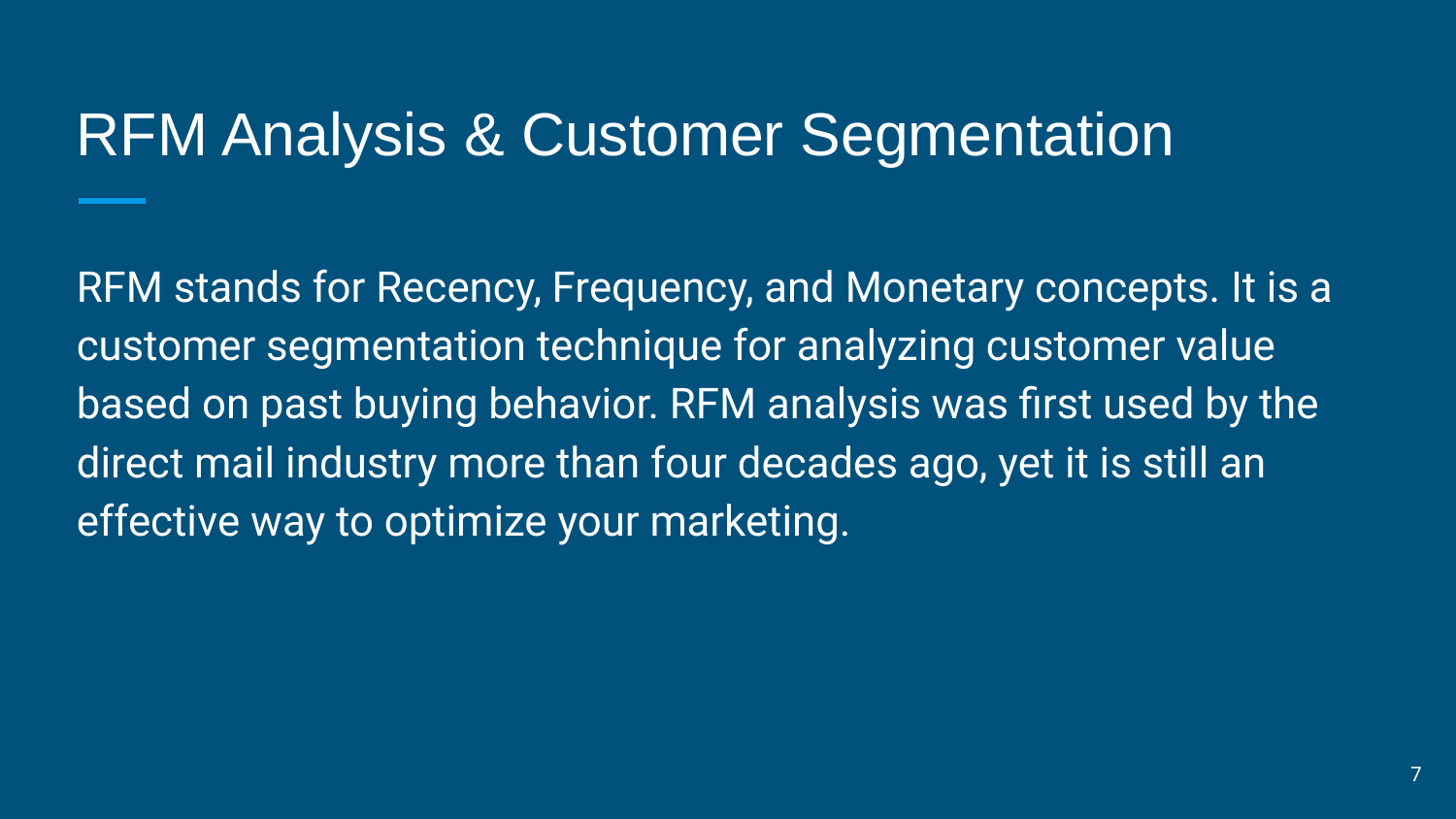

# RFM Analysis & Customer Segmentation
RFM stands for Recency, Frequency, and Monetary concepts. It is a customer segmentation technique for analyzing customer value based on past buying behavior. RFM analysis was first used by the direct mail industry more than four decades ago, yet it is still an effective way to optimize your marketing.
7